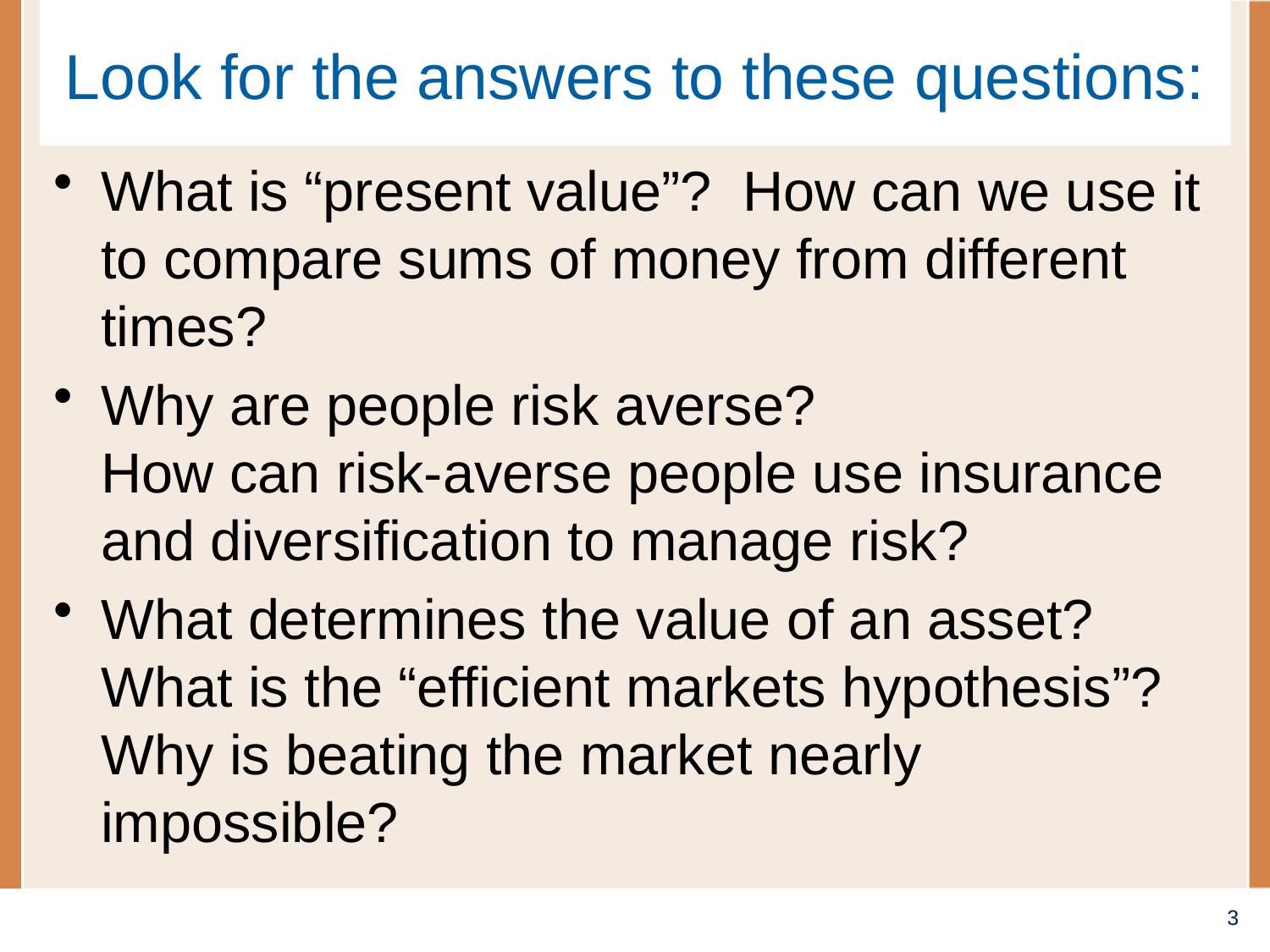

# Look for the answers to these questions:
What is “present value”?  How can we use it to compare sums of money from different times?
Why are people risk averse?
How can risk-averse people use insurance
and diversification to manage risk?
What determines the value of an asset?
What is the “efficient markets hypothesis”?
Why is beating the market nearly impossible?
3